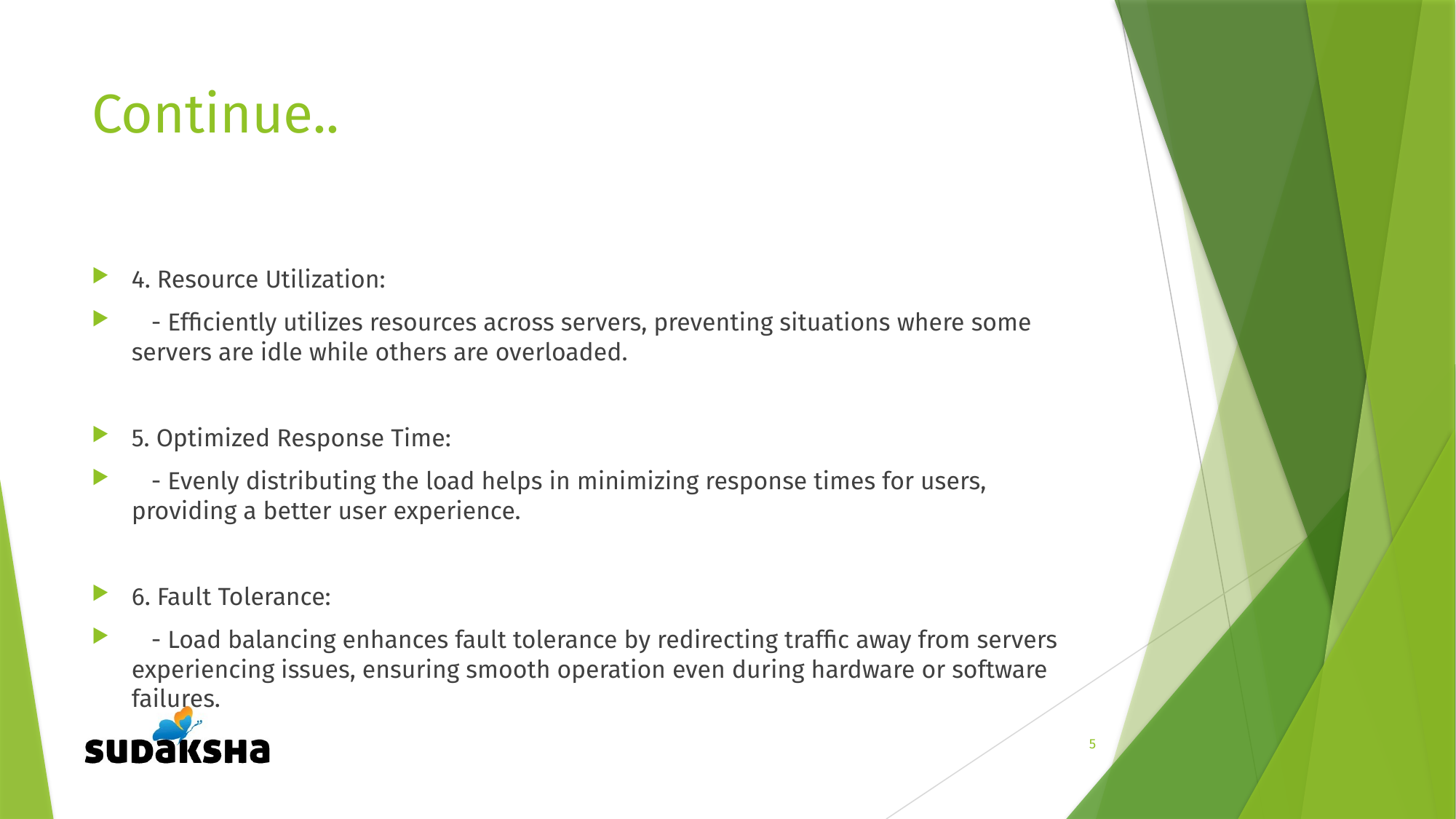

# Continue..
4. Resource Utilization:
   - Efficiently utilizes resources across servers, preventing situations where some servers are idle while others are overloaded.

5. Optimized Response Time:
   - Evenly distributing the load helps in minimizing response times for users, providing a better user experience.

6. Fault Tolerance:
   - Load balancing enhances fault tolerance by redirecting traffic away from servers experiencing issues, ensuring smooth operation even during hardware or software failures.
5